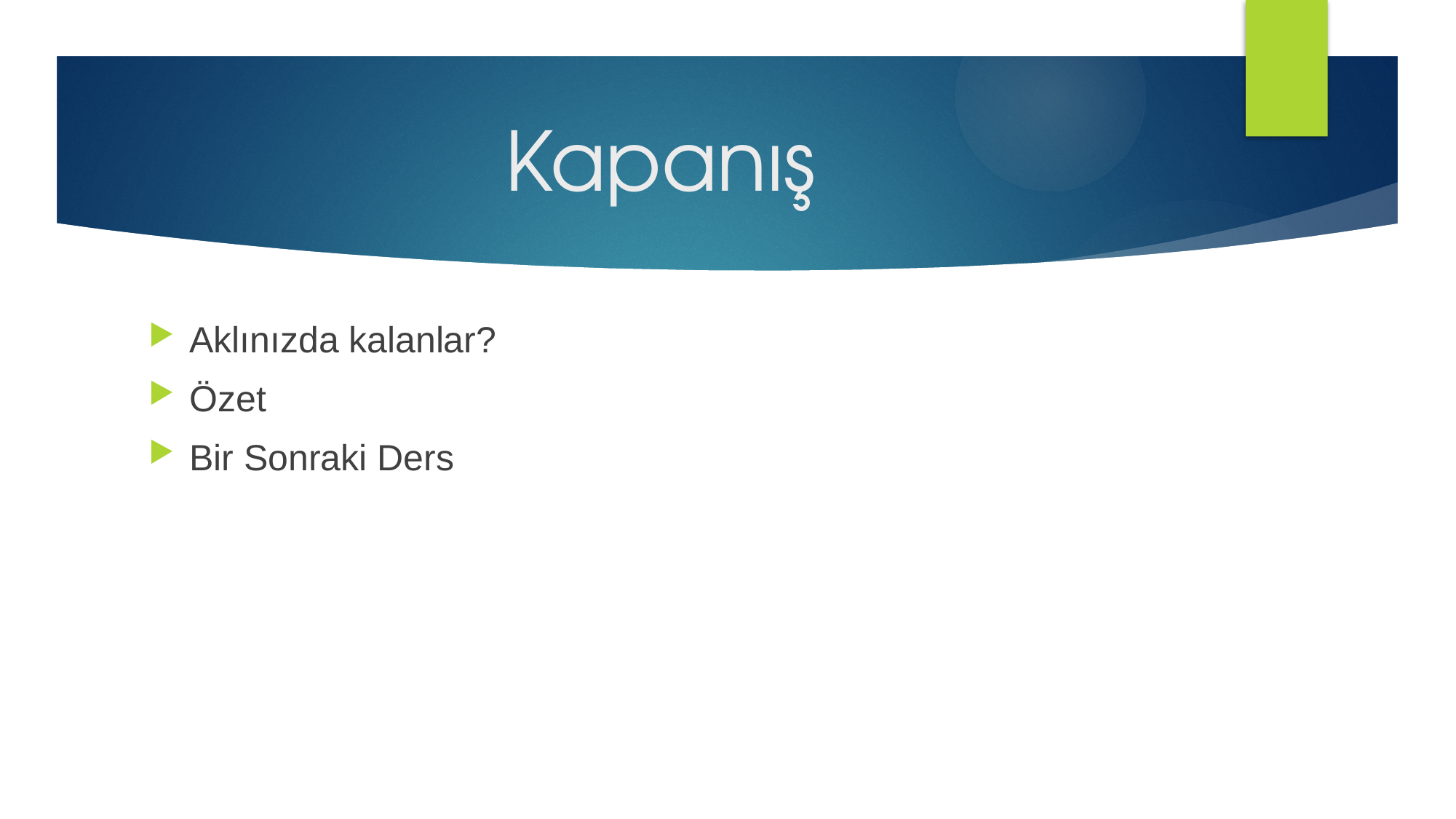

# Kapanış
Aklınızda kalanlar?
Özet
Bir Sonraki Ders